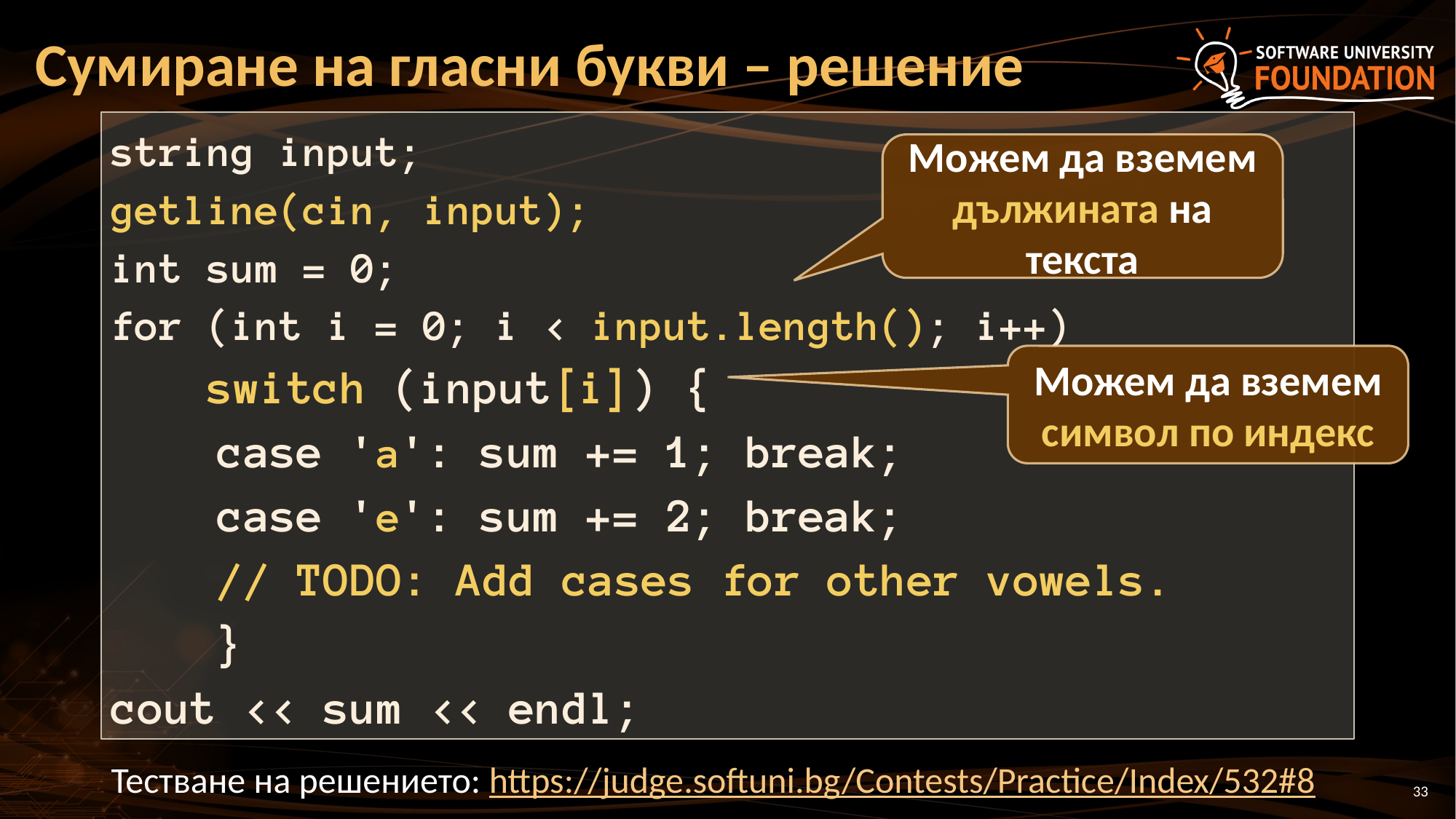

# Сумиране на гласни букви – решение
string input;
getline(cin, input);
int sum = 0;
for (int i = 0; i < input.length(); i++)
    switch (input[i]) {
    case 'a': sum += 1; break;
    case 'e': sum += 2; break;
    // TODO: Add cases for other vowels.
    }
cout << sum << endl;
Можем да вземем дължината на текста
Можем да вземем символ по индекс
Тестване на решението: https://judge.softuni.bg/Contests/Practice/Index/532#8
33